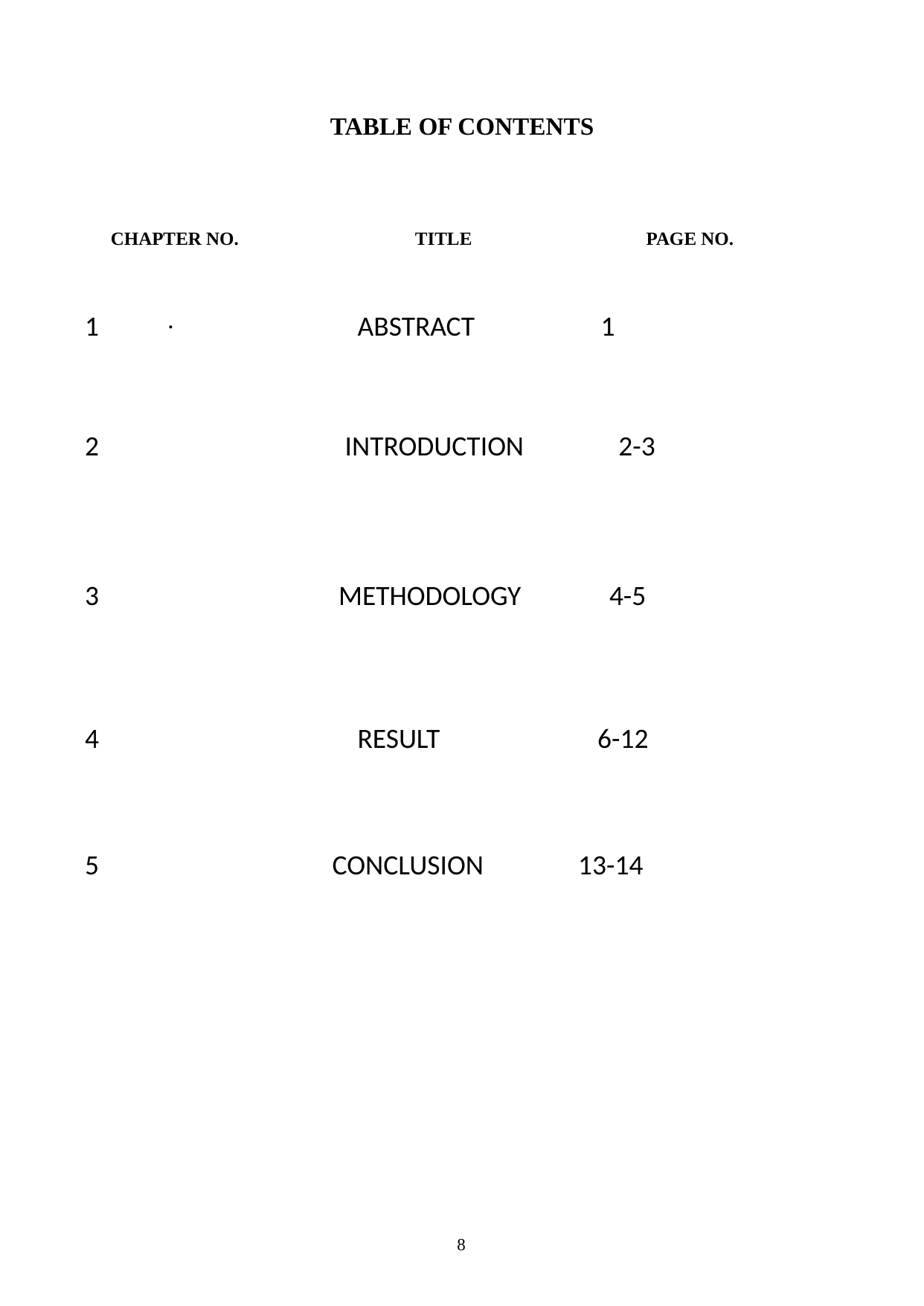

TABLE OF CONTENTS
CHAPTER NO.
TITLE
PAGE NO.

1                                         ABSTRACT                    1
.

2                                       INTRODUCTION               2-3
3                                      METHODOLOGY              4-5
4                                         RESULT                         6-12
5                                     CONCLUSION               13-14

8